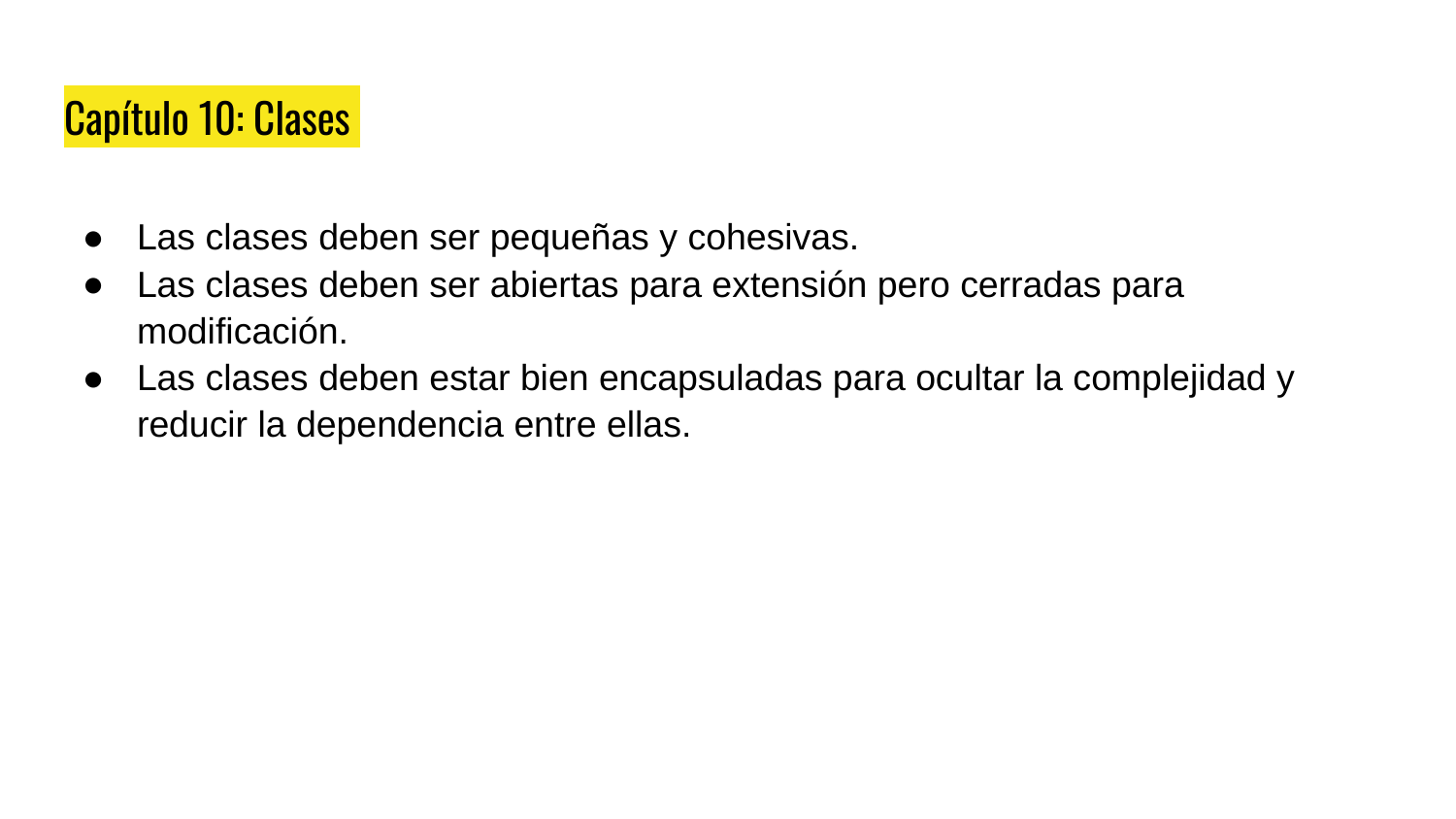

# Capítulo 10: Clases
Las clases deben ser pequeñas y cohesivas.
Las clases deben ser abiertas para extensión pero cerradas para modificación.
Las clases deben estar bien encapsuladas para ocultar la complejidad y reducir la dependencia entre ellas.